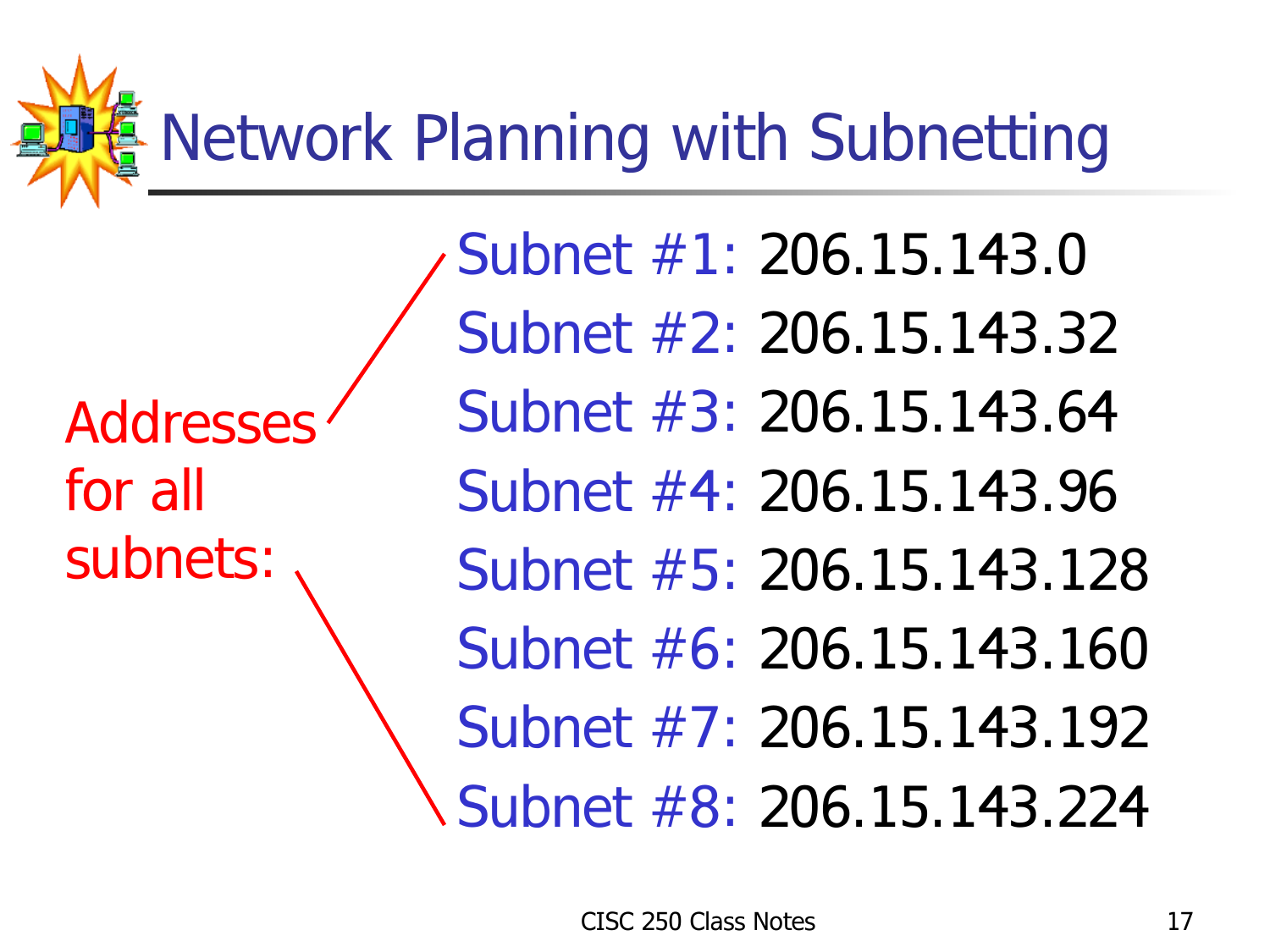

# Network Planning with Subnetting
Subnet #1: 206.15.143.0
Subnet #2: 206.15.143.32
Subnet #3: 206.15.143.64
Subnet #4: 206.15.143.96
Subnet #5: 206.15.143.128
Subnet #6: 206.15.143.160
Subnet #7: 206.15.143.192
Subnet #8: 206.15.143.224

Addresses for all subnets:

CISC 250 Class Notes
17